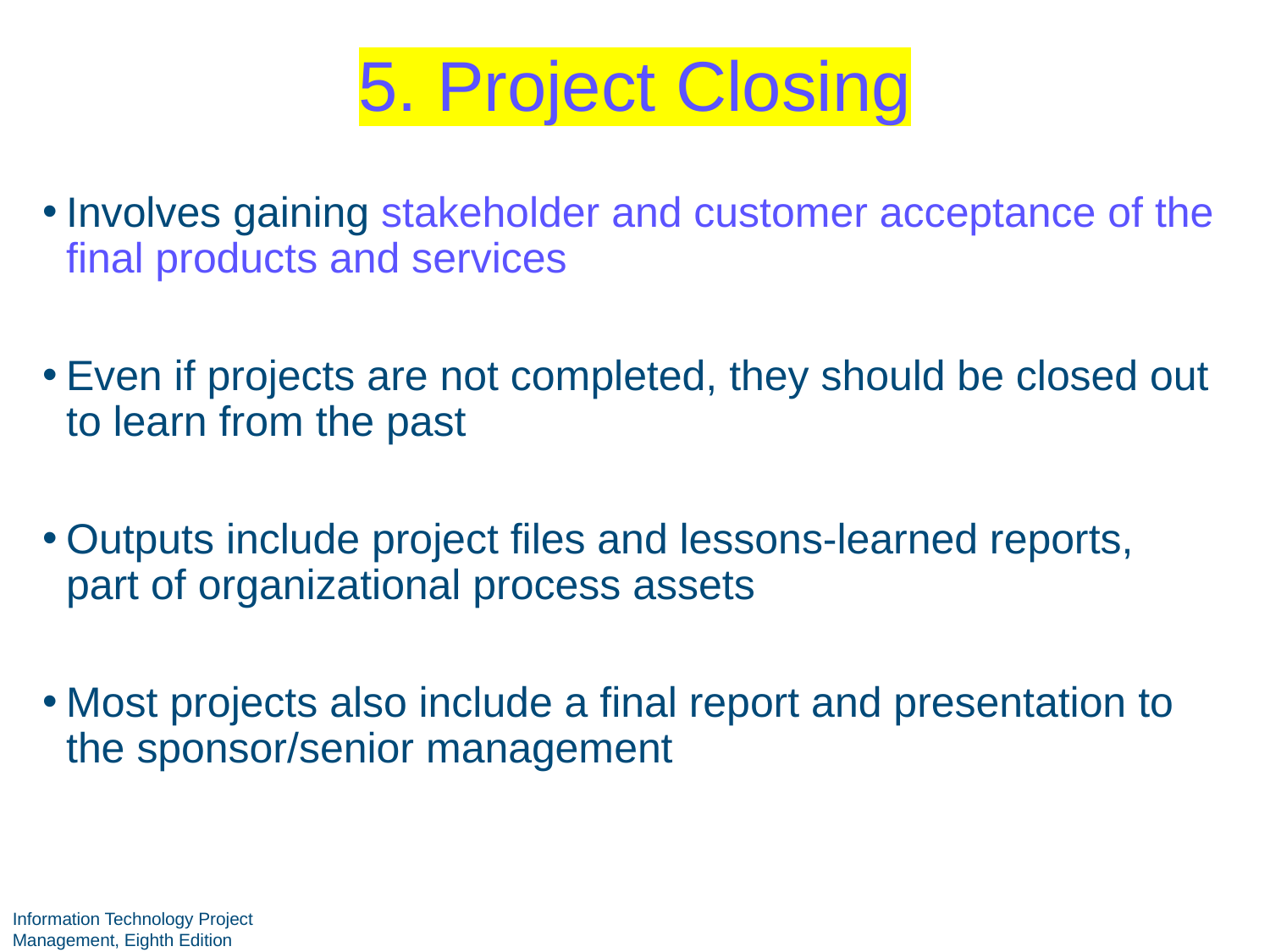

# 5. Project Closing
Involves gaining stakeholder and customer acceptance of the final products and services

Even if projects are not completed, they should be closed out to learn from the past

Outputs include project files and lessons-learned reports, part of organizational process assets

Most projects also include a final report and presentation to the sponsor/senior management
28
Information Technology Project Management, Eighth Edition